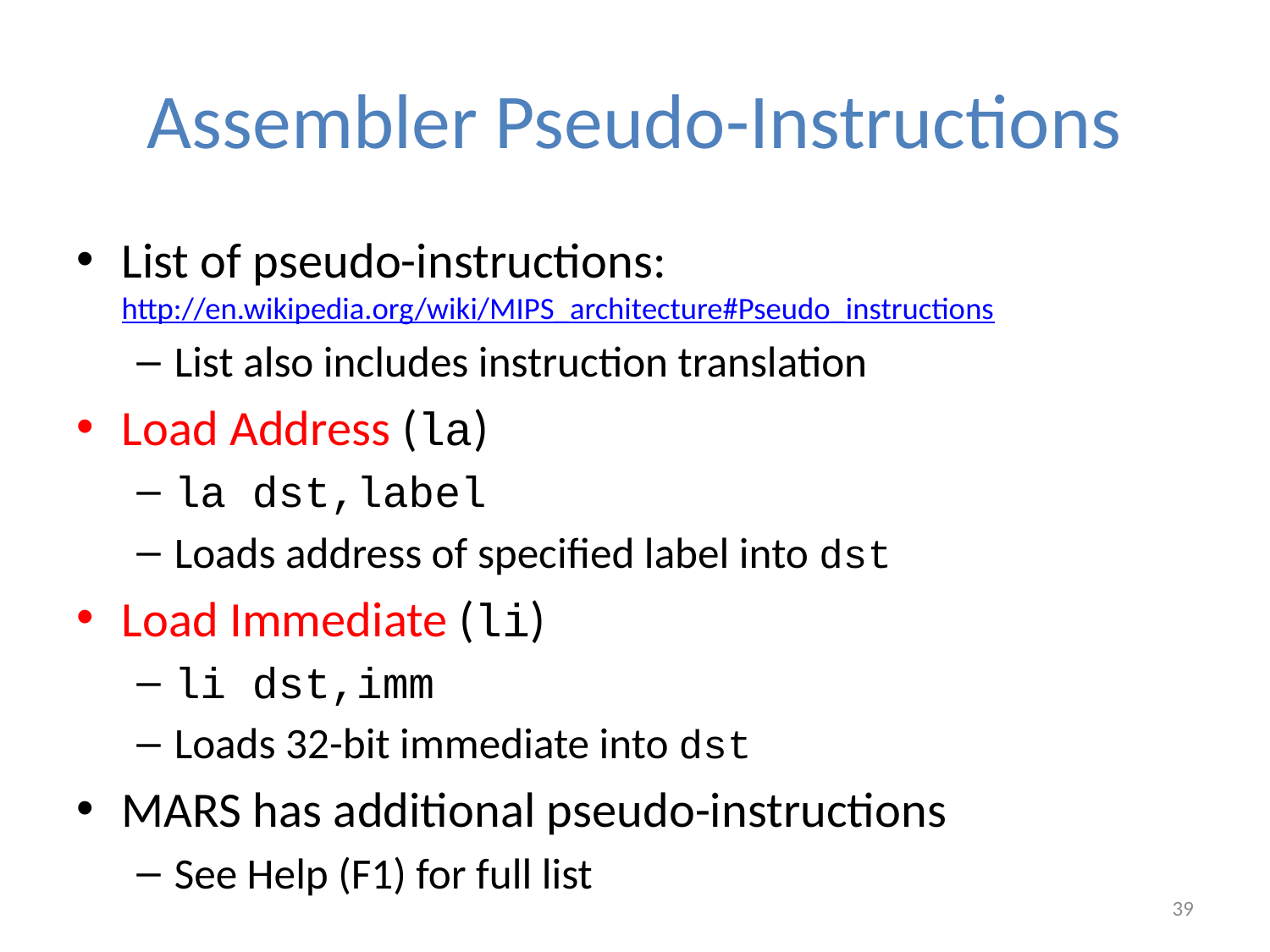

# Assembler Pseudo-Instructions
List of pseudo-instructions:  http://en.wikipedia.org/wiki/MIPS_architecture#Pseudo_instructions
List also includes instruction translation
Load Address (la)
la dst,label
Loads address of specified label into dst
Load Immediate (li)
li dst,imm
Loads 32-bit immediate into dst
MARS has additional pseudo-instructions
See Help (F1) for full list
39